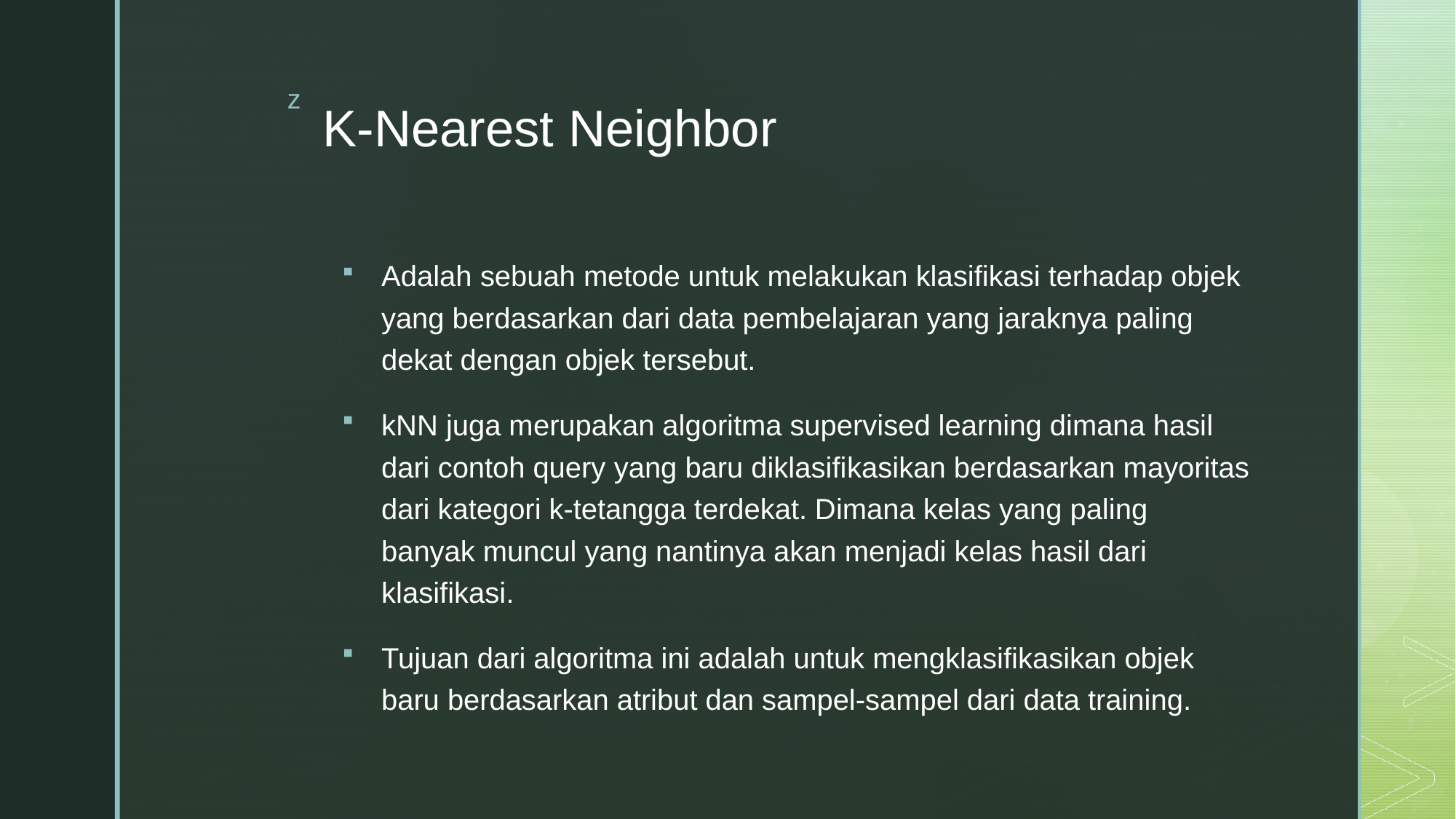

# K-Nearest Neighbor
Adalah sebuah metode untuk melakukan klasifikasi terhadap objek yang berdasarkan dari data pembelajaran yang jaraknya paling dekat dengan objek tersebut.
kNN juga merupakan algoritma supervised learning dimana hasil dari contoh query yang baru diklasifikasikan berdasarkan mayoritas dari kategori k-tetangga terdekat. Dimana kelas yang paling banyak muncul yang nantinya akan menjadi kelas hasil dari klasifikasi.
Tujuan dari algoritma ini adalah untuk mengklasifikasikan objek baru berdasarkan atribut dan sampel-sampel dari data training.